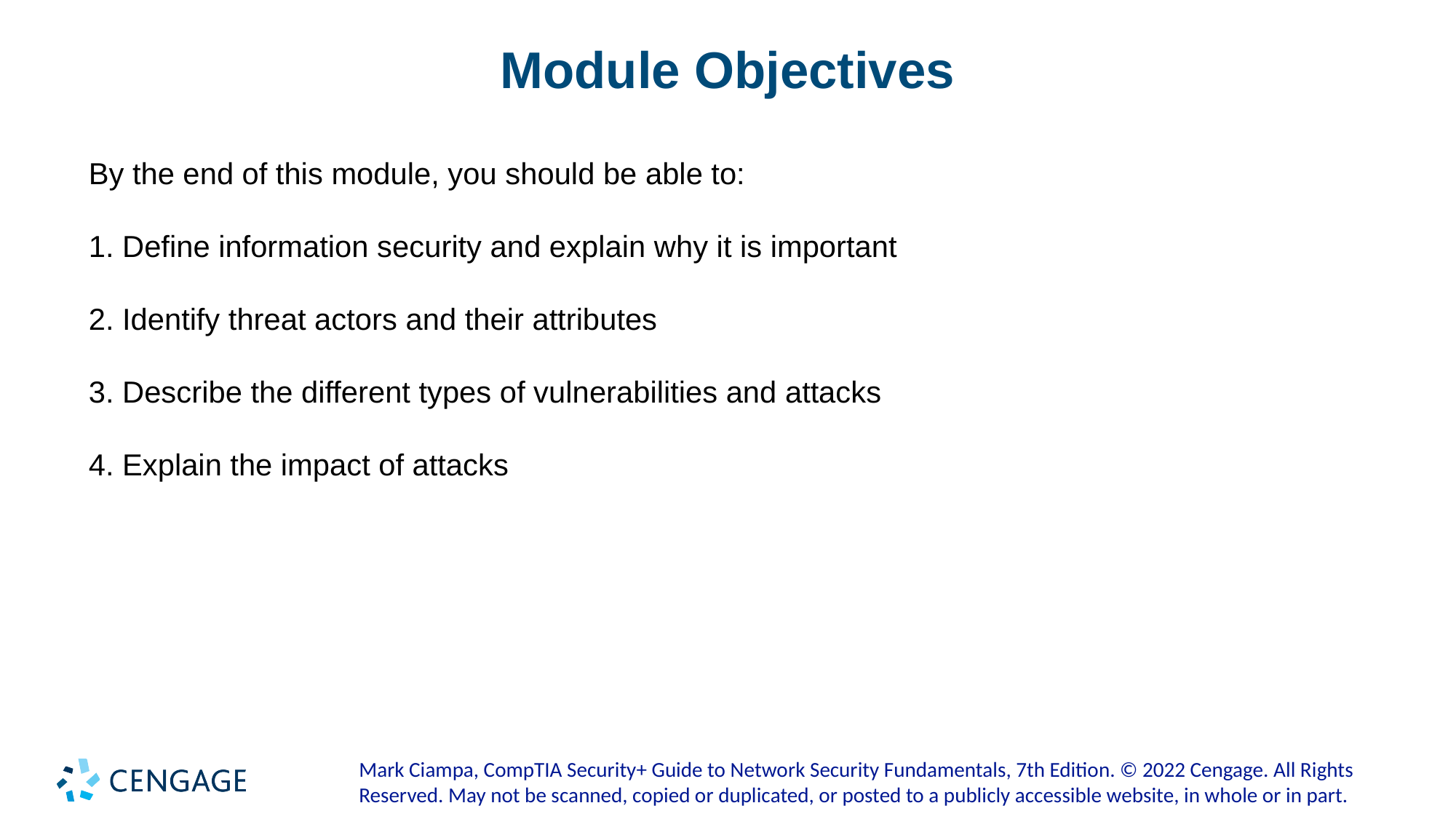

# Module Objectives
By the end of this module, you should be able to:

1. Define information security and explain why it is important

2. Identify threat actors and their attributes

3. Describe the different types of vulnerabilities and attacks

4. Explain the impact of attacks